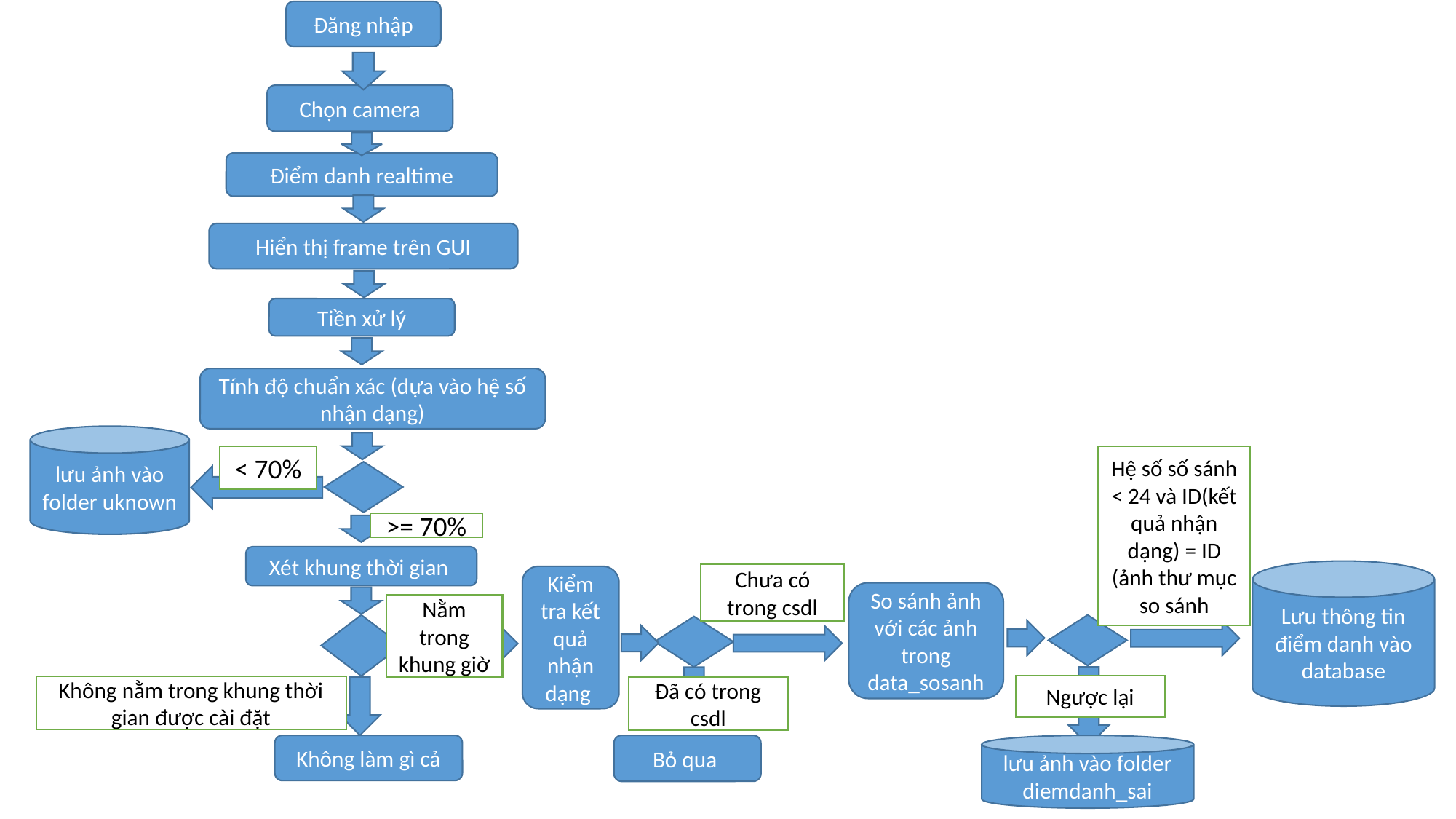

Đăng nhập

Chọn camera

Điểm danh realtime

Hiển thị frame trên GUI

Tiền xử lý

Tính độ chuẩn xác (dựa vào hệ số nhận dạng)
lưu ảnh vào folder uknown

< 70%
Hệ số số sánh < 24 và ID(kết quả nhận dạng) = ID (ảnh thư mục so sánh

>= 70%

Xét khung thời gian
Lưu thông tin điểm danh vào database
Chưa có trong csdl
Kiểm tra kết quả nhận dạng
So sánh ảnh với các ảnh trong data_sosanh

Nằm trong khung giờ

Ngược lại
Không nằm trong khung thời gian được cài đặt

Đã có trong csdl
Không làm gì cả
Bỏ qua
lưu ảnh vào folder diemdanh_sai